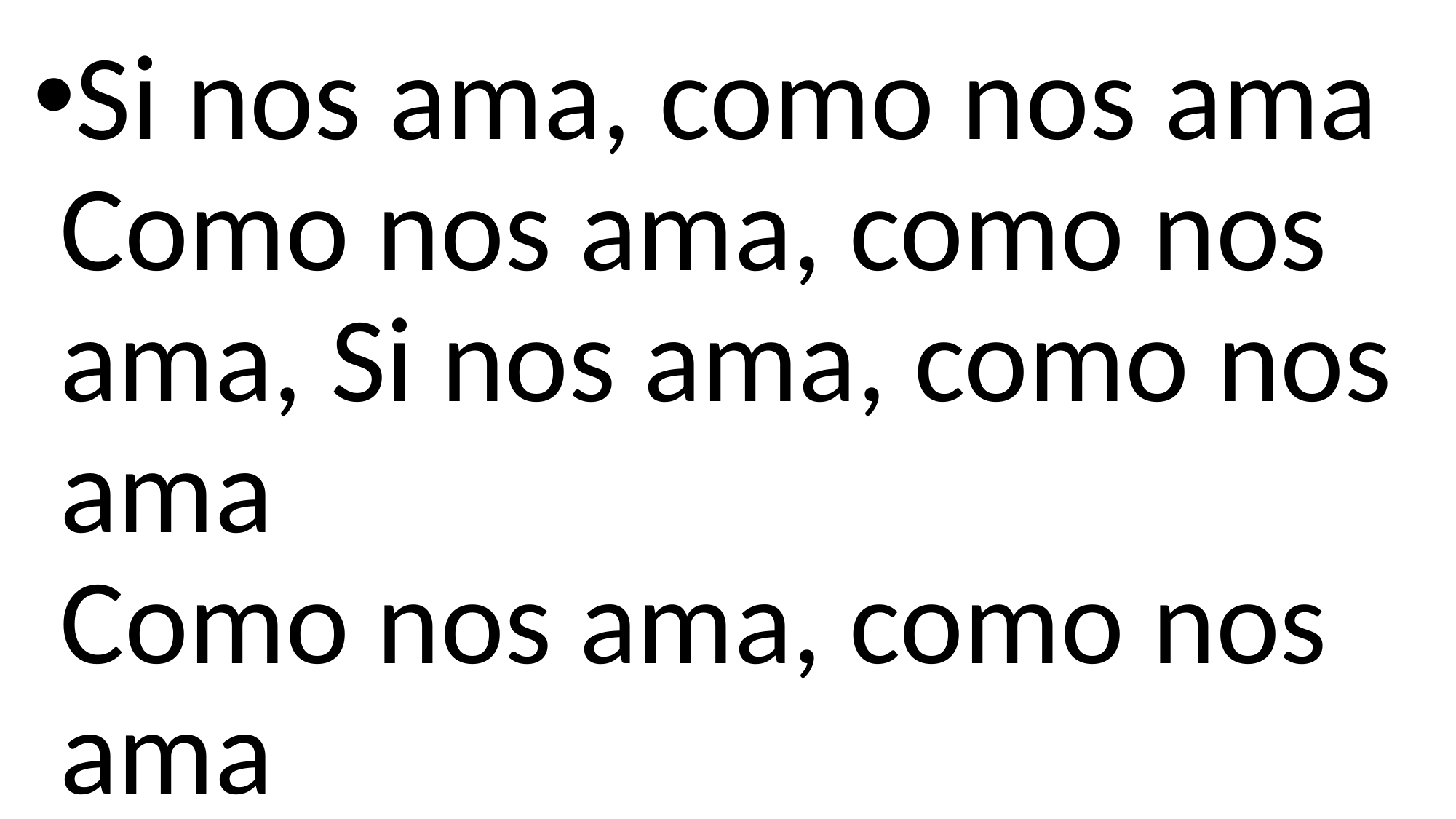

Si nos ama, como nos ama
Como nos ama, como nos ama, Si nos ama, como nos ama
Como nos ama, como nos ama